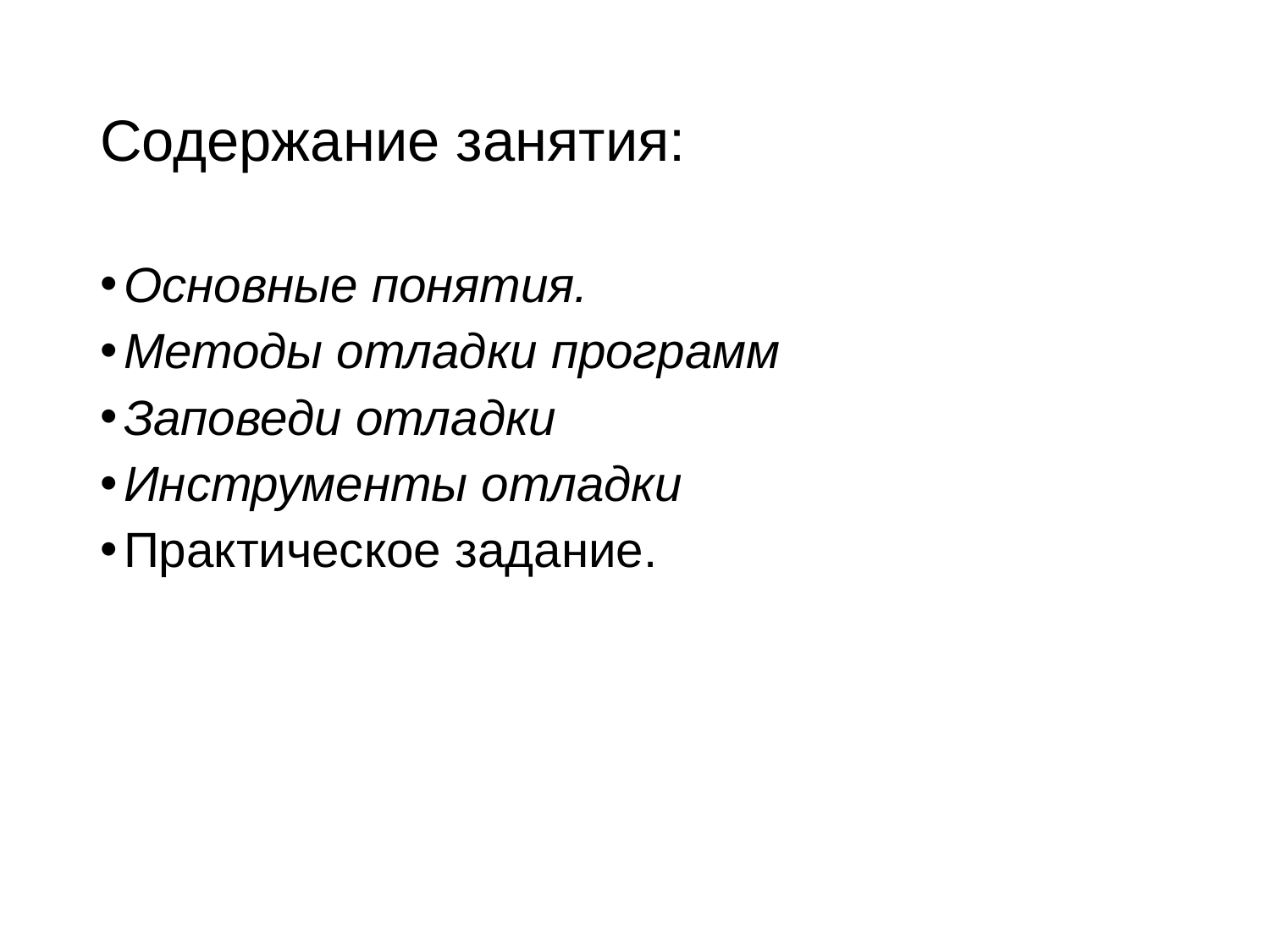

Основные понятия.
Методы отладки программ
Заповеди отладки
Инструменты отладки
Практическое задание.

# Содержание занятия: